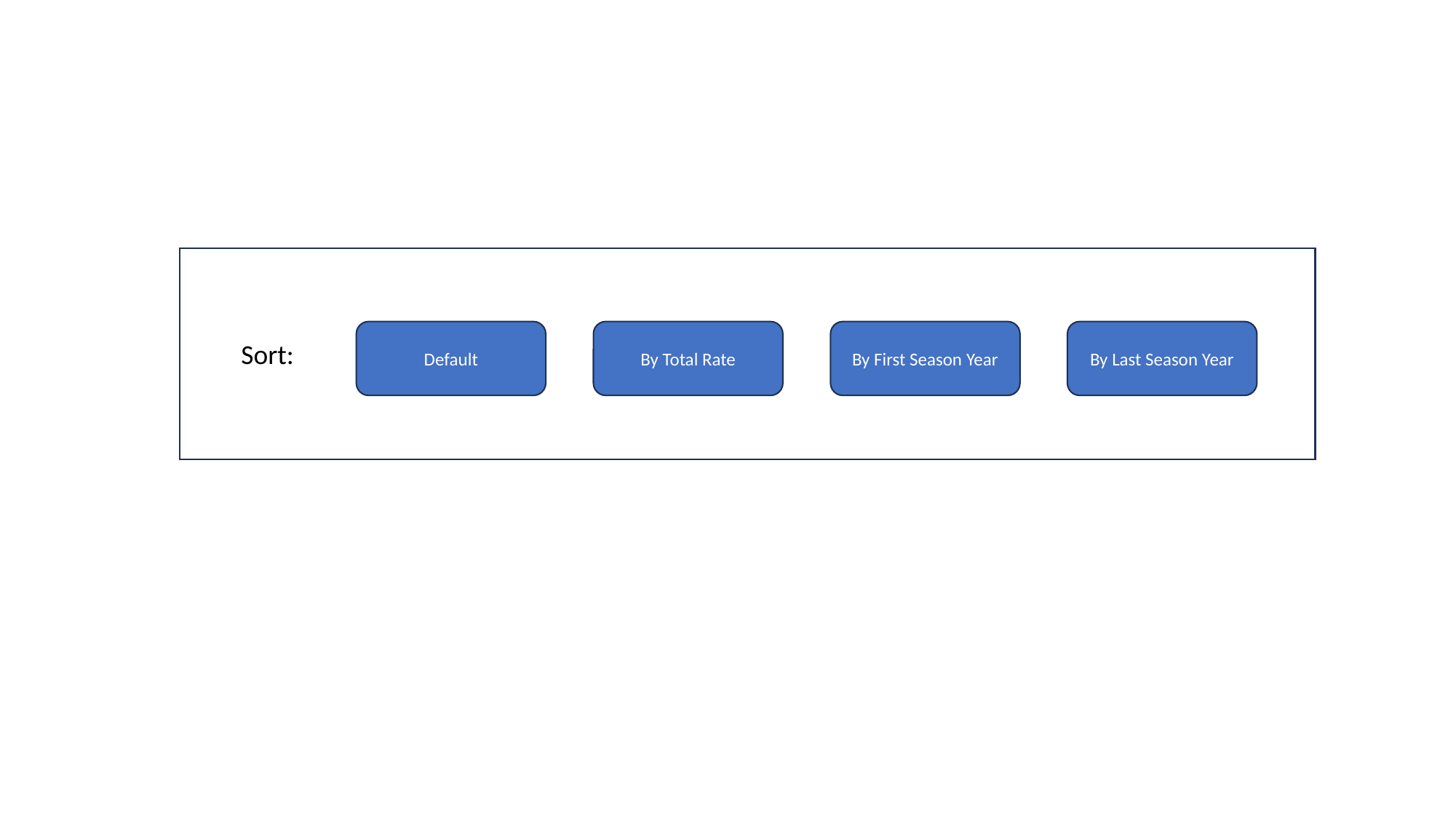

Default
By Total Rate
By First Season Year
By Last Season Year
Sort: